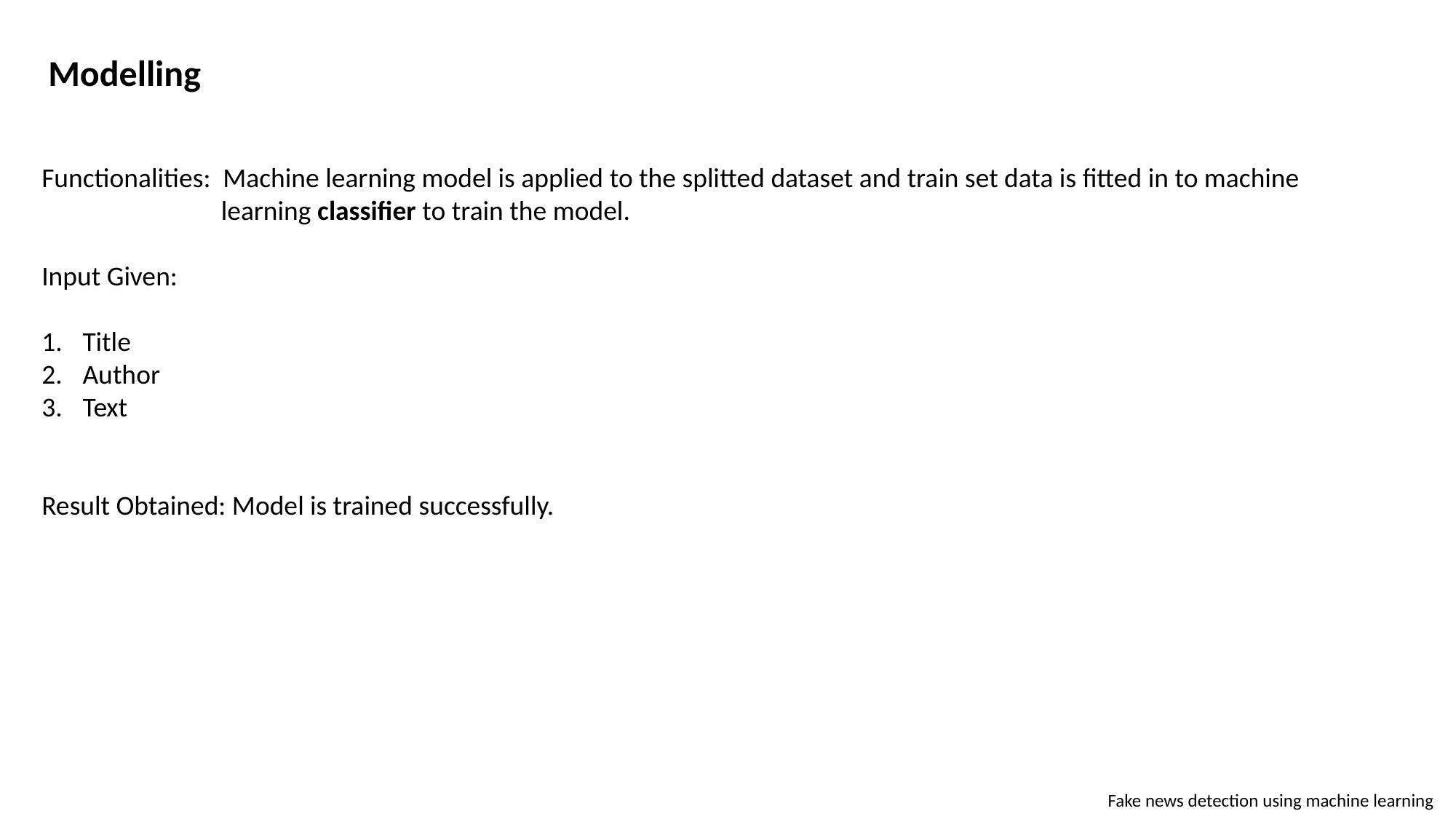

Modelling
Functionalities:  Machine learning model is applied to the splitted dataset and train set data is fitted in to machine
                             learning classifier to train the model.

Input Given:

Title
Author
Text

Result Obtained: Model is trained successfully.

Fake news detection using machine learning